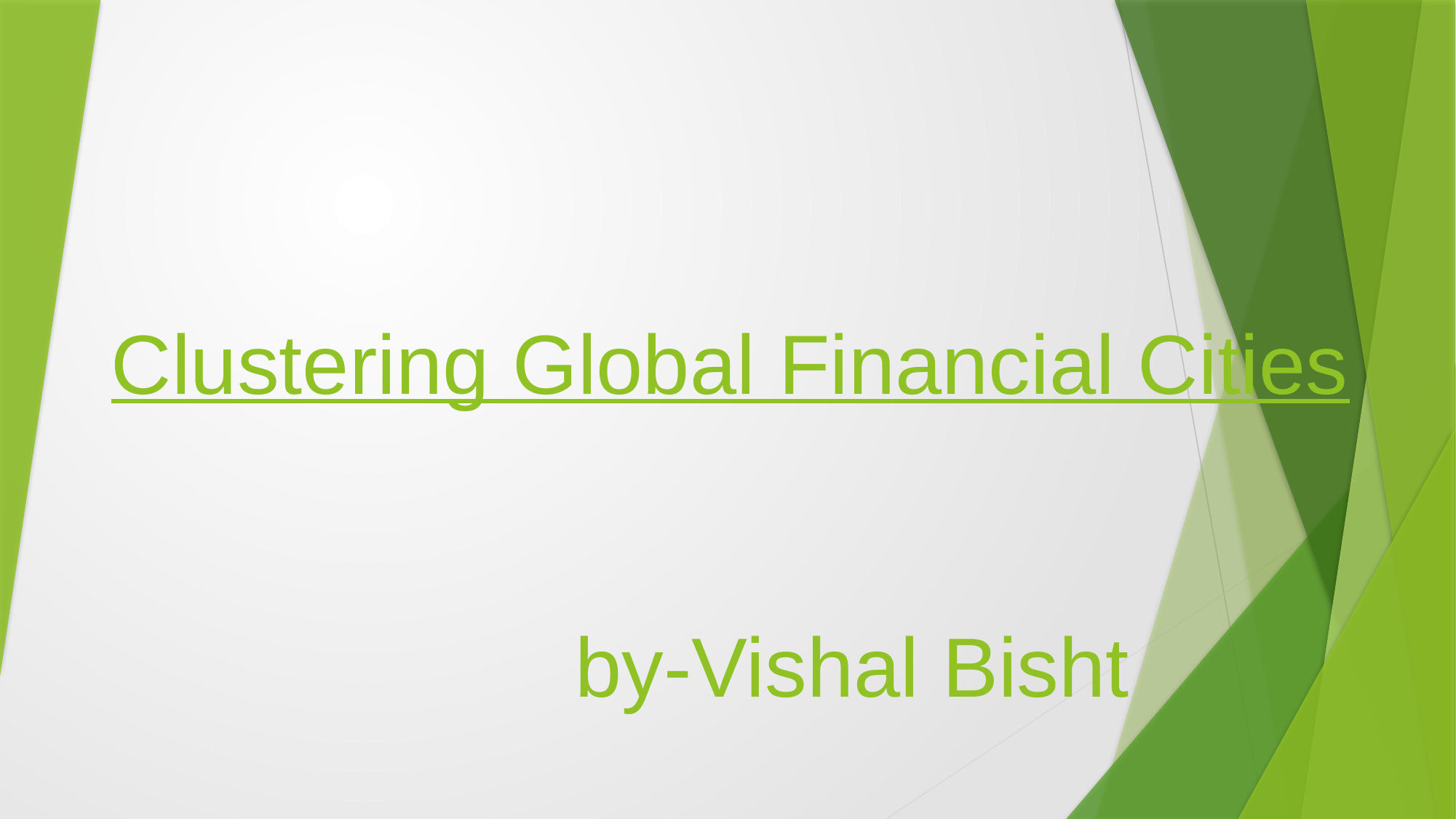

# Clustering Global Financial Cities by-Vishal Bisht